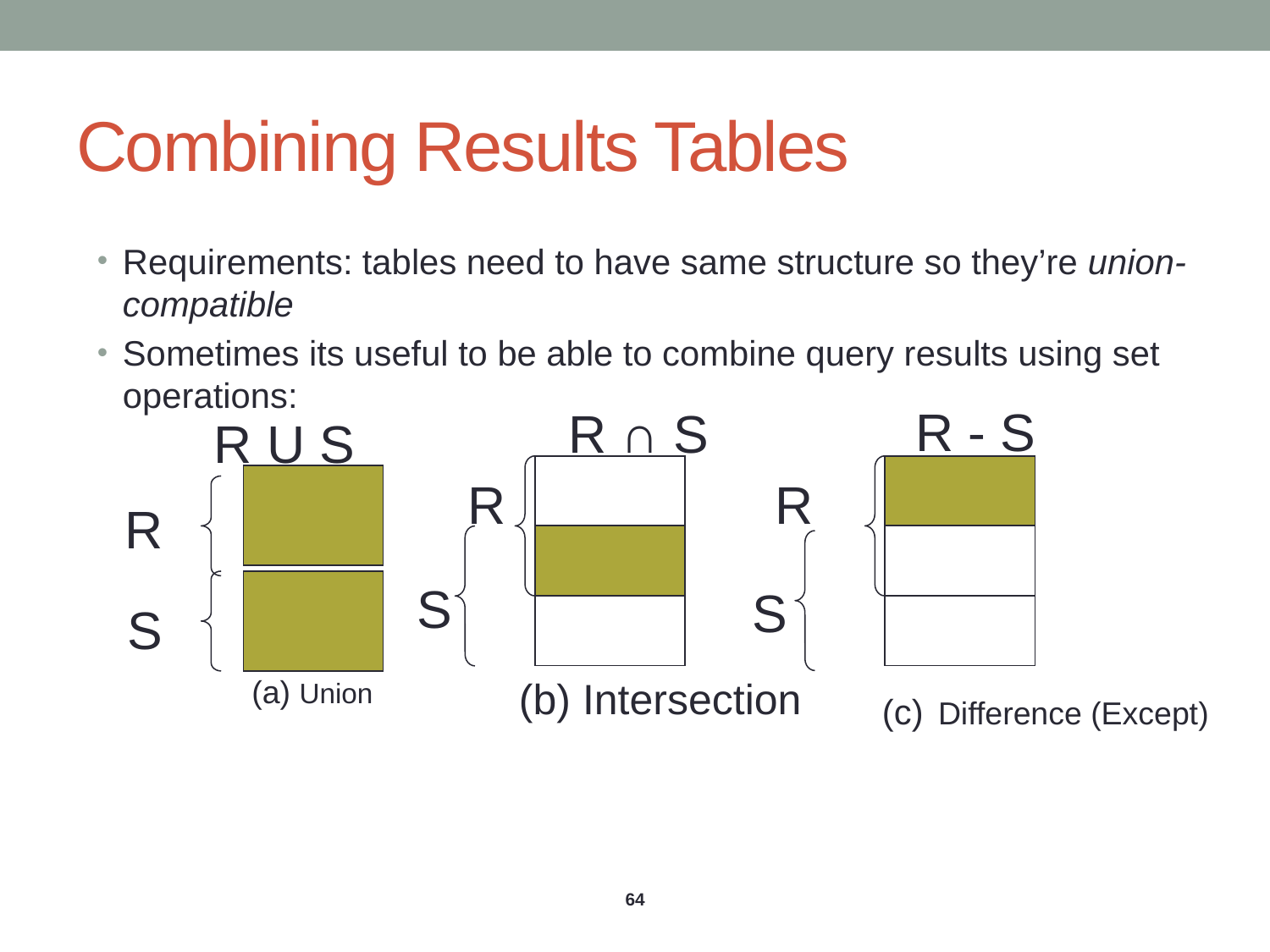

# Combining Results Tables
Requirements: tables need to have same structure so they’re union-compatible
Sometimes its useful to be able to combine query results using set operations:
R - S
R ∩ S
R U S

R
R

R

S

S
S
(c) Difference (Except)
(a) Union
(b) Intersection
64